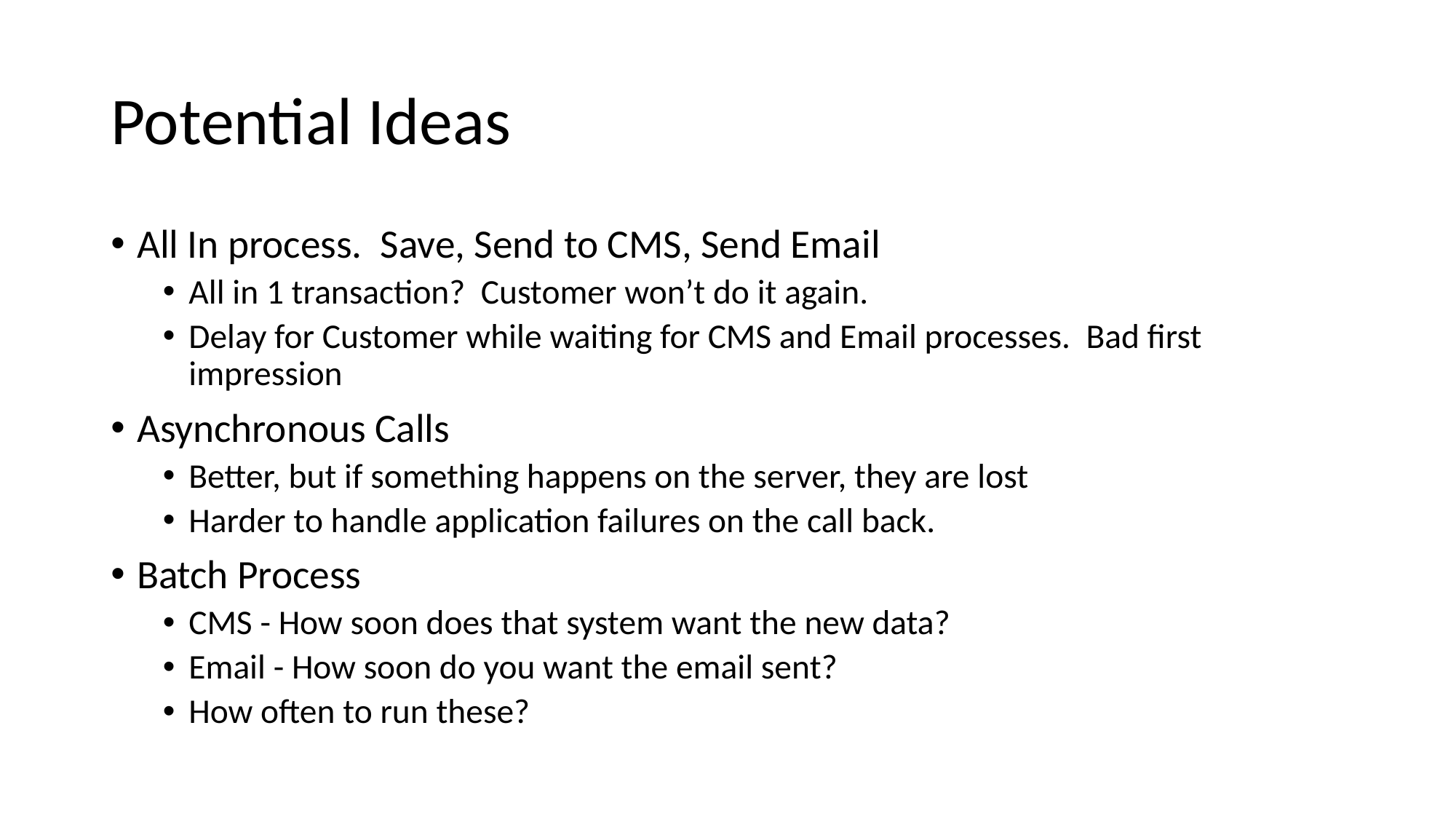

# Potential Ideas
All In process.  Save, Send to CMS, Send Email
All in 1 transaction?  Customer won’t do it again.
Delay for Customer while waiting for CMS and Email processes.  Bad first impression
Asynchronous Calls
Better, but if something happens on the server, they are lost
Harder to handle application failures on the call back.
Batch Process
CMS - How soon does that system want the new data?
Email - How soon do you want the email sent?
How often to run these?